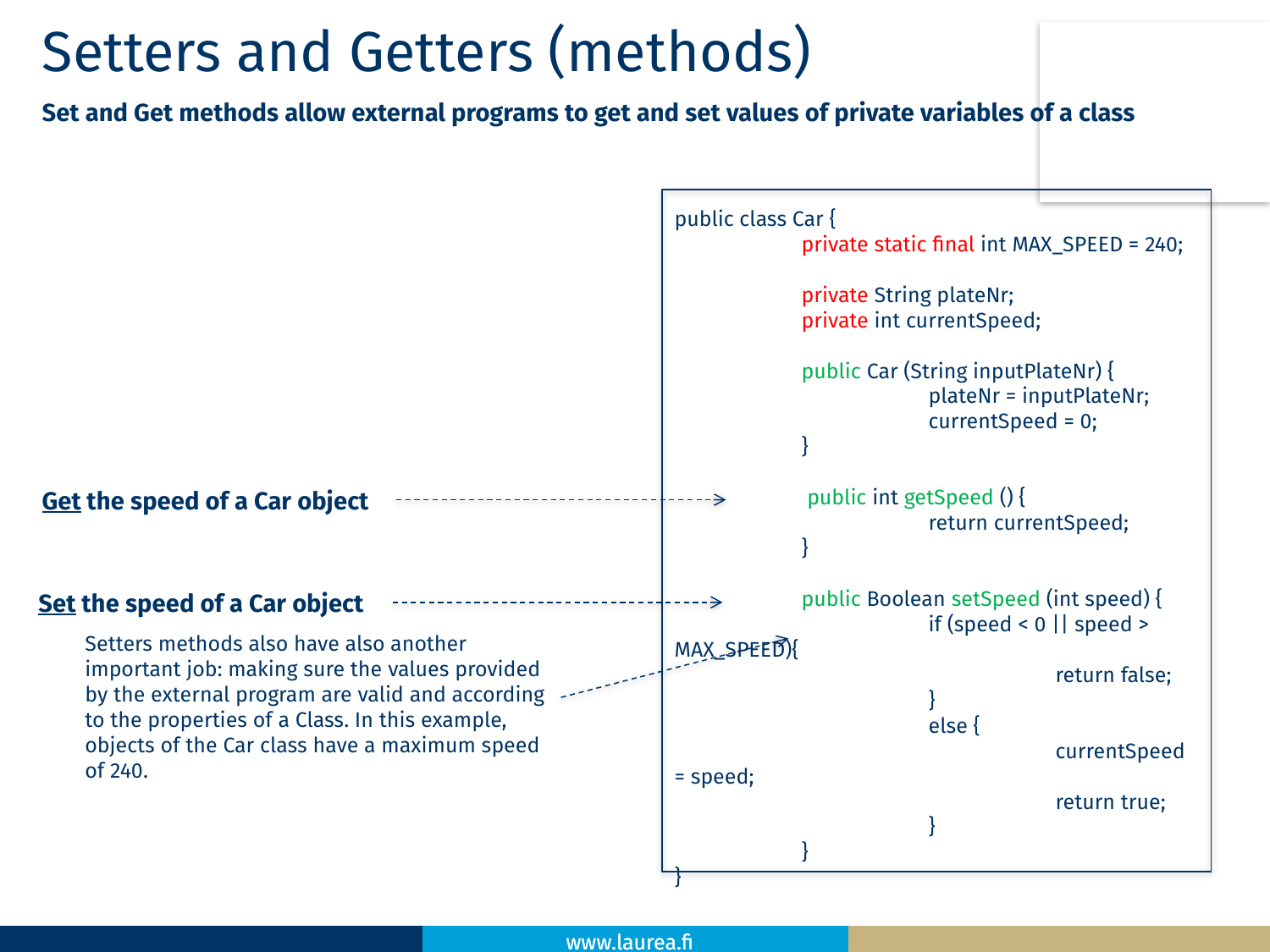

# Setters and Getters (methods)

Set and Get methods allow external programs to get and set values of private variables of a class

public class Car {
	private static final int MAX_SPEED = 240;

	private String plateNr;
	private int currentSpeed;

	public Car (String inputPlateNr) {
		plateNr = inputPlateNr;
		currentSpeed = 0;
	}

	 public int getSpeed () {
		return currentSpeed;
	}

	public Boolean setSpeed (int speed) {
		if (speed < 0 || speed > MAX_SPEED){
			return false;
		}
		else {
			currentSpeed = speed;
			return true;
		}
	}
}
Get the speed of a Car object
Set the speed of a Car object
Setters methods also have also another important job: making sure the values provided by the external program are valid and according to the properties of a Class. In this example, objects of the Car class have a maximum speed of 240.